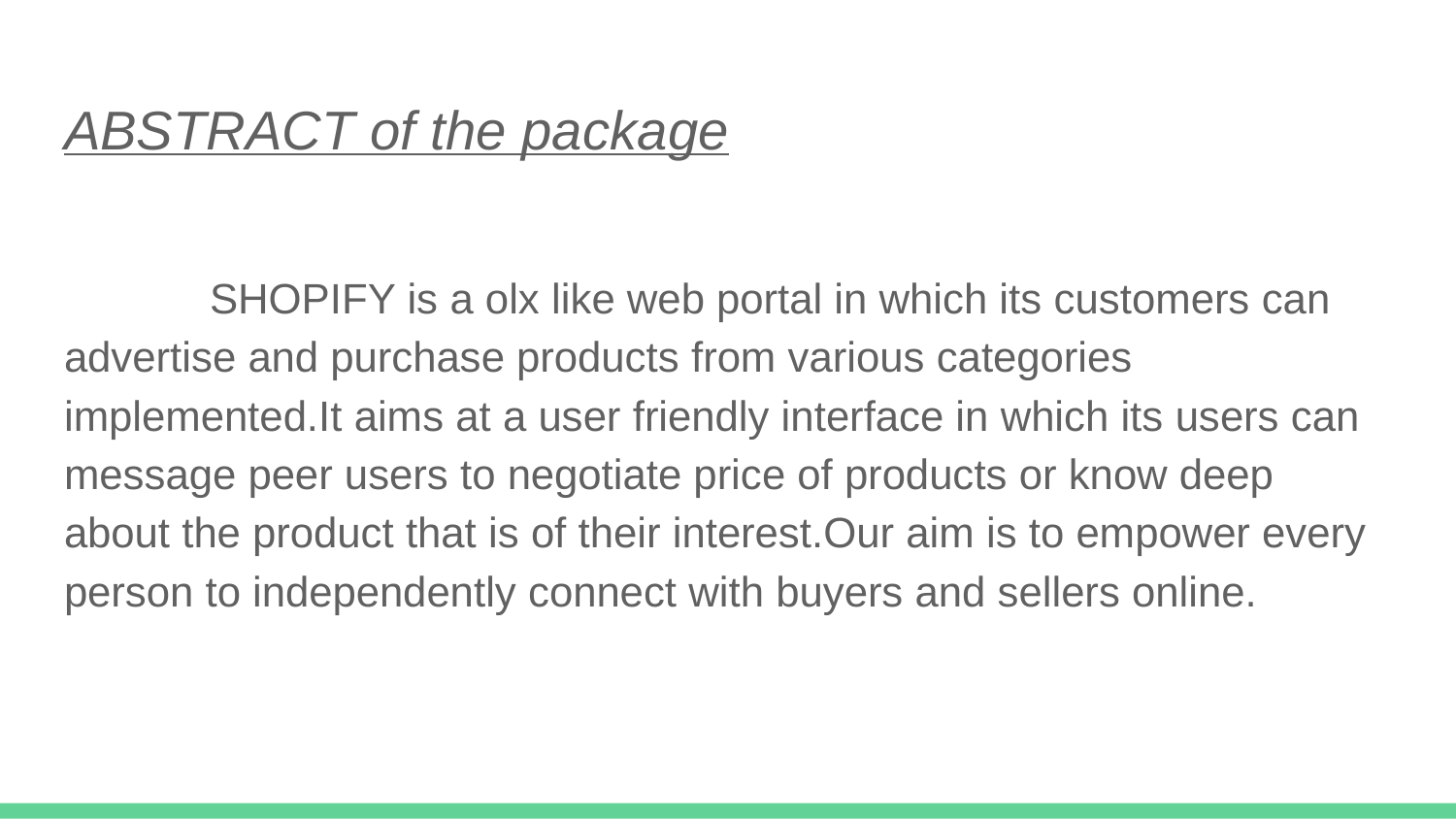

# ABSTRACT of the package

	SHOPIFY is a olx like web portal in which its customers can advertise and purchase products from various categories implemented.It aims at a user friendly interface in which its users can message peer users to negotiate price of products or know deep about the product that is of their interest.Our aim is to empower every person to independently connect with buyers and sellers online.